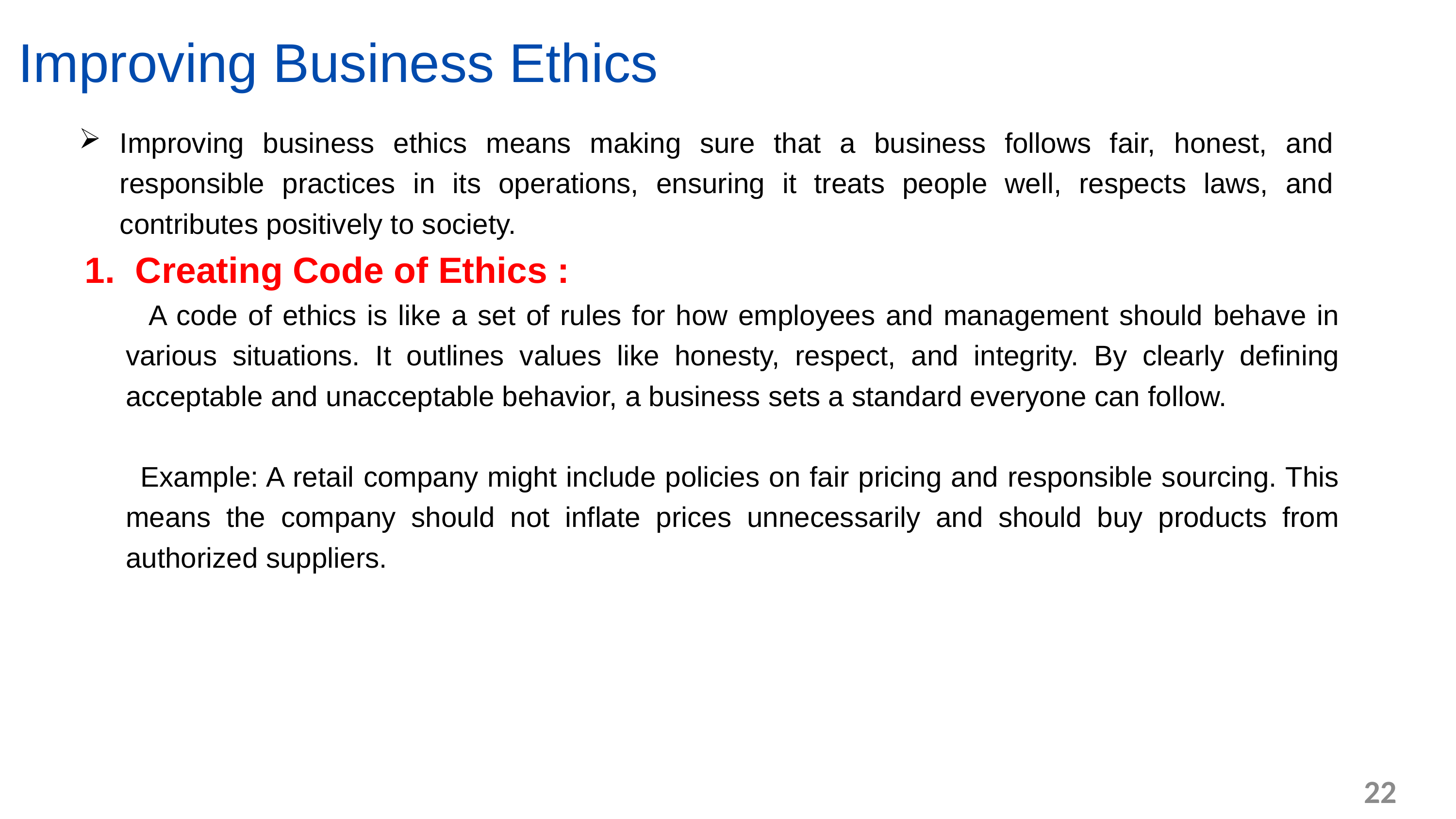

Improving Business Ethics
Improving business ethics means making sure that a business follows fair, honest, and responsible practices in its operations, ensuring it treats people well, respects laws, and contributes positively to society.
1.  Creating Code of Ethics :
      A code of ethics is like a set of rules for how employees and management should behave in various situations. It outlines values like honesty, respect, and integrity. By clearly defining acceptable and unacceptable behavior, a business sets a standard everyone can follow.

      Example: A retail company might include policies on fair pricing and responsible sourcing. This means the company should not inflate prices unnecessarily and should buy products from authorized suppliers.
22